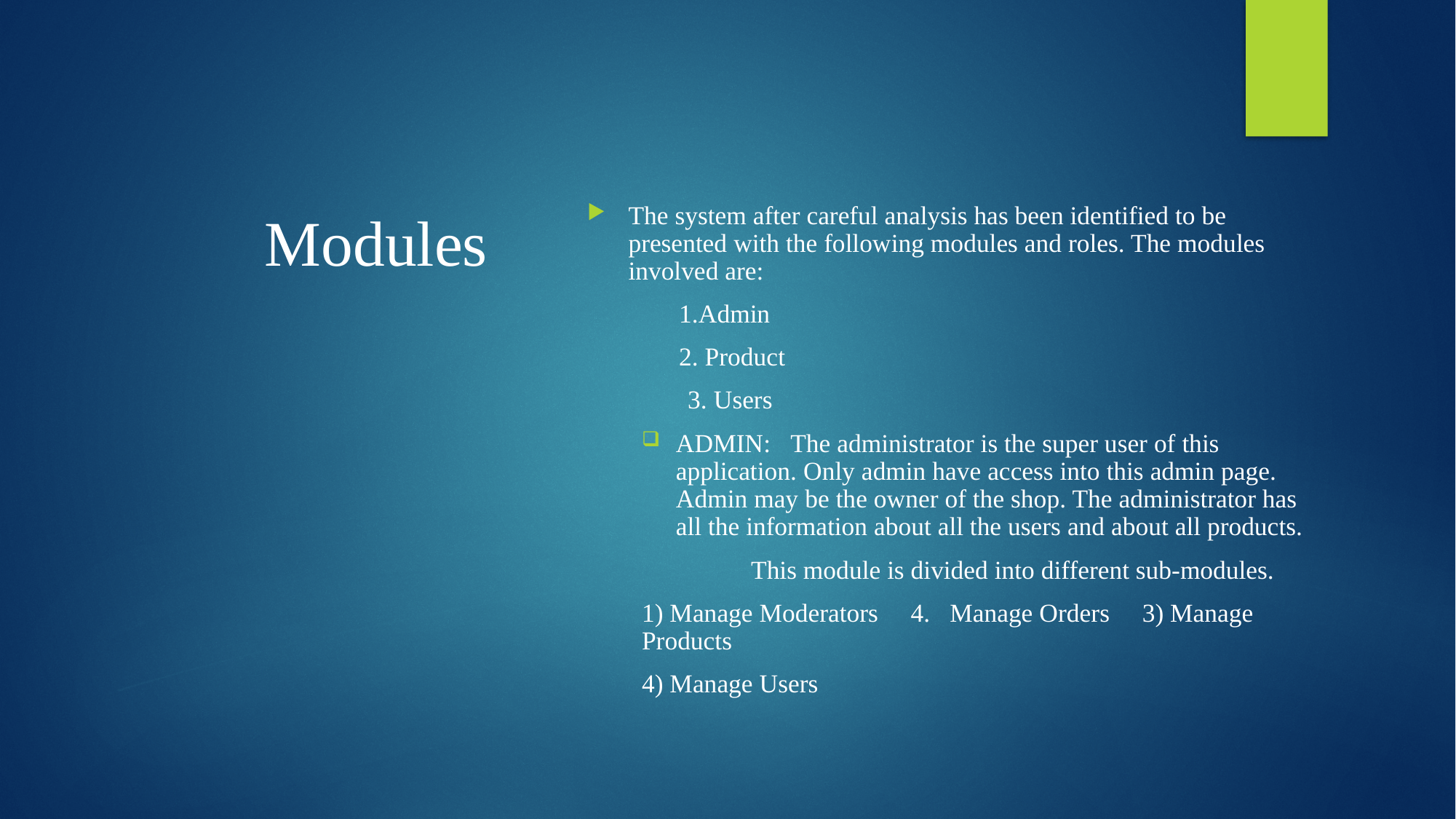

# Modules
The system after careful analysis has been identified to be presented with the following modules and roles. The modules involved are:
              1.Admin
              2. Product
       3. Users
ADMIN:   The administrator is the super user of this application. Only admin have access into this admin page. Admin may be the owner of the shop. The administrator has all the information about all the users and about all products.
	This module is divided into different sub-modules.
1) Manage Moderators     4.   Manage Orders     3) Manage Products
4) Manage Users